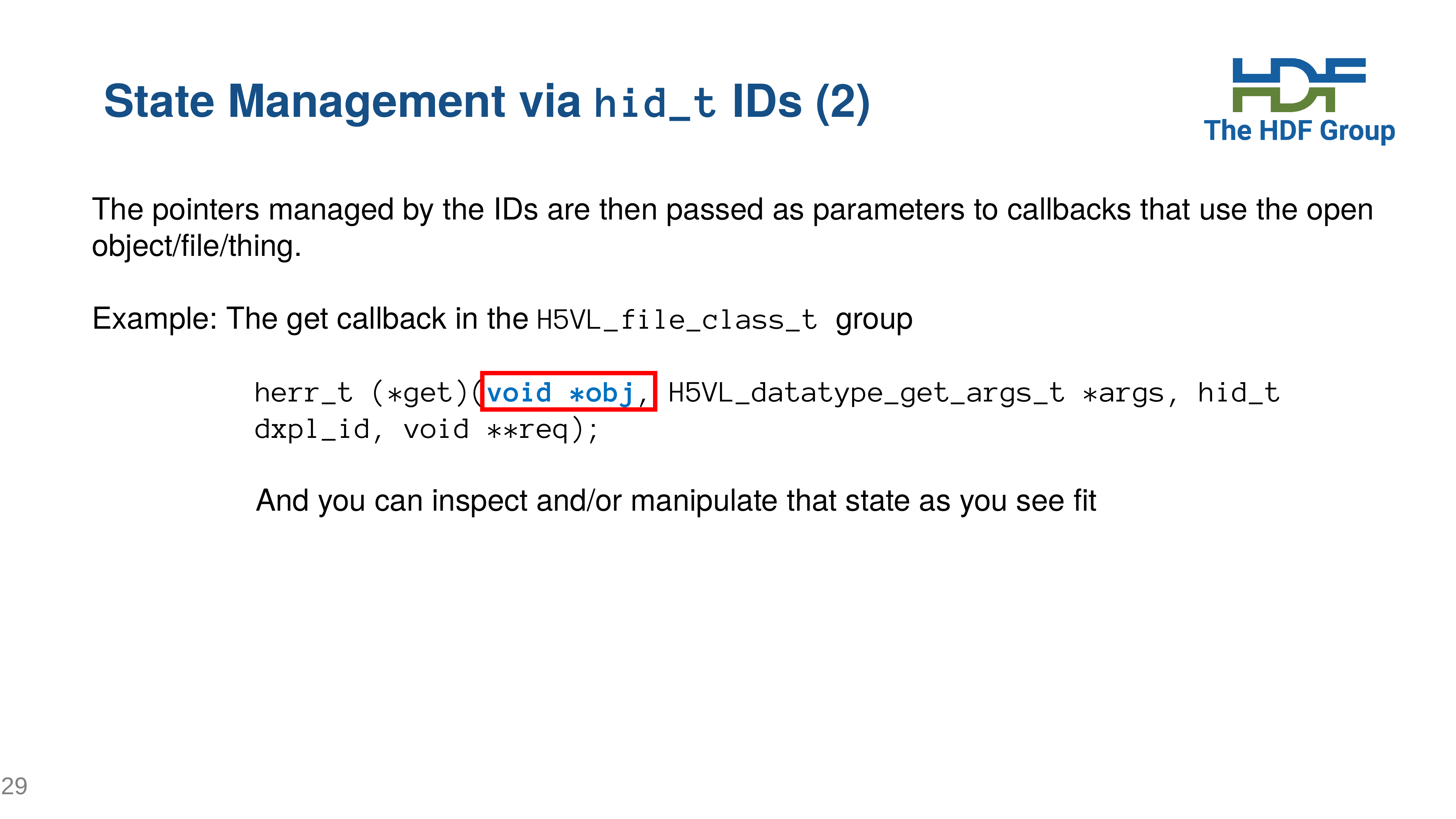

# State Management via hid_t IDs (2)
The pointers managed by the IDs are then passed as parameters to callbacks that use the open object/file/thing.

Example: The get callback in the H5VL_file_class_t group

herr_t (*get)(void *obj, H5VL_datatype_get_args_t *args, hid_t dxpl_id, void **req);

And you can inspect and/or manipulate that state as you see fit